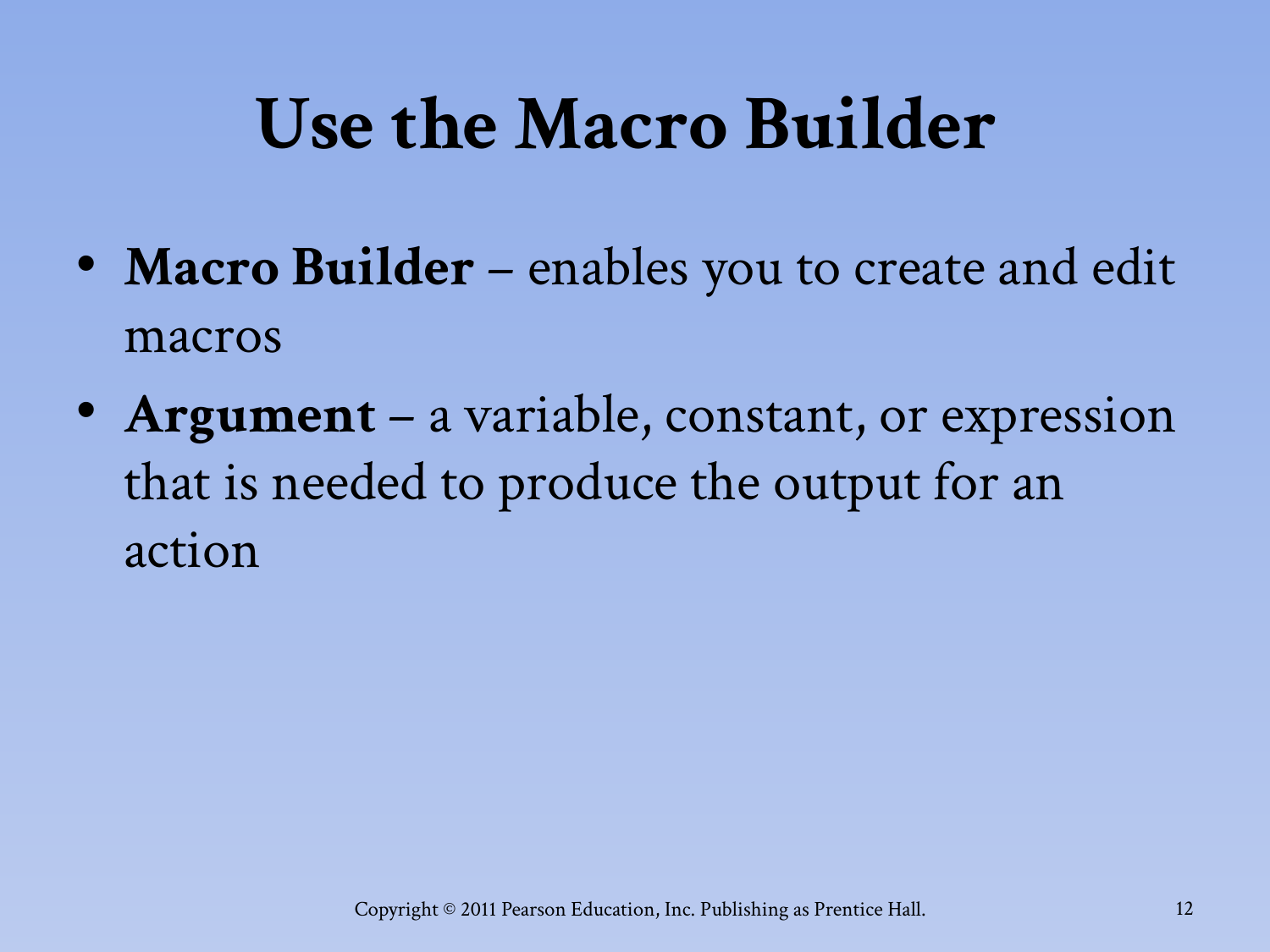

# Use the Macro Builder
Macro Builder – enables you to create and edit macros
Argument – a variable, constant, or expression that is needed to produce the output for an action

Copyright © 2011 Pearson Education, Inc. Publishing as Prentice Hall.

12